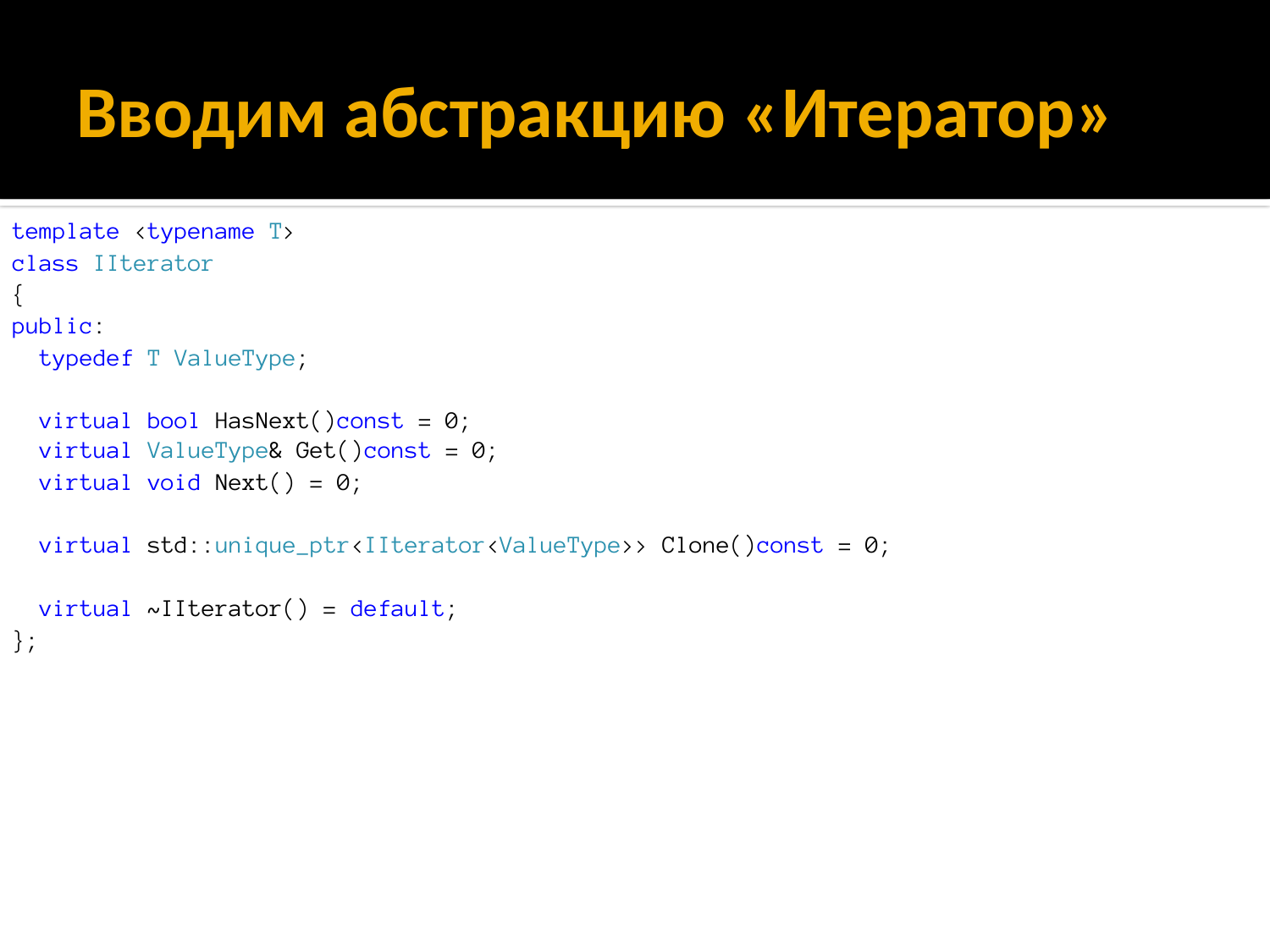

# Вводим абстракцию «Итератор»
template <typename T>
class IIterator
{
public:
  typedef T ValueType;

  virtual bool HasNext()const = 0;
  virtual ValueType& Get()const = 0;
  virtual void Next() = 0;

  virtual std::unique_ptr<IIterator<ValueType>> Clone()const = 0;

  virtual ~IIterator() = default;
};